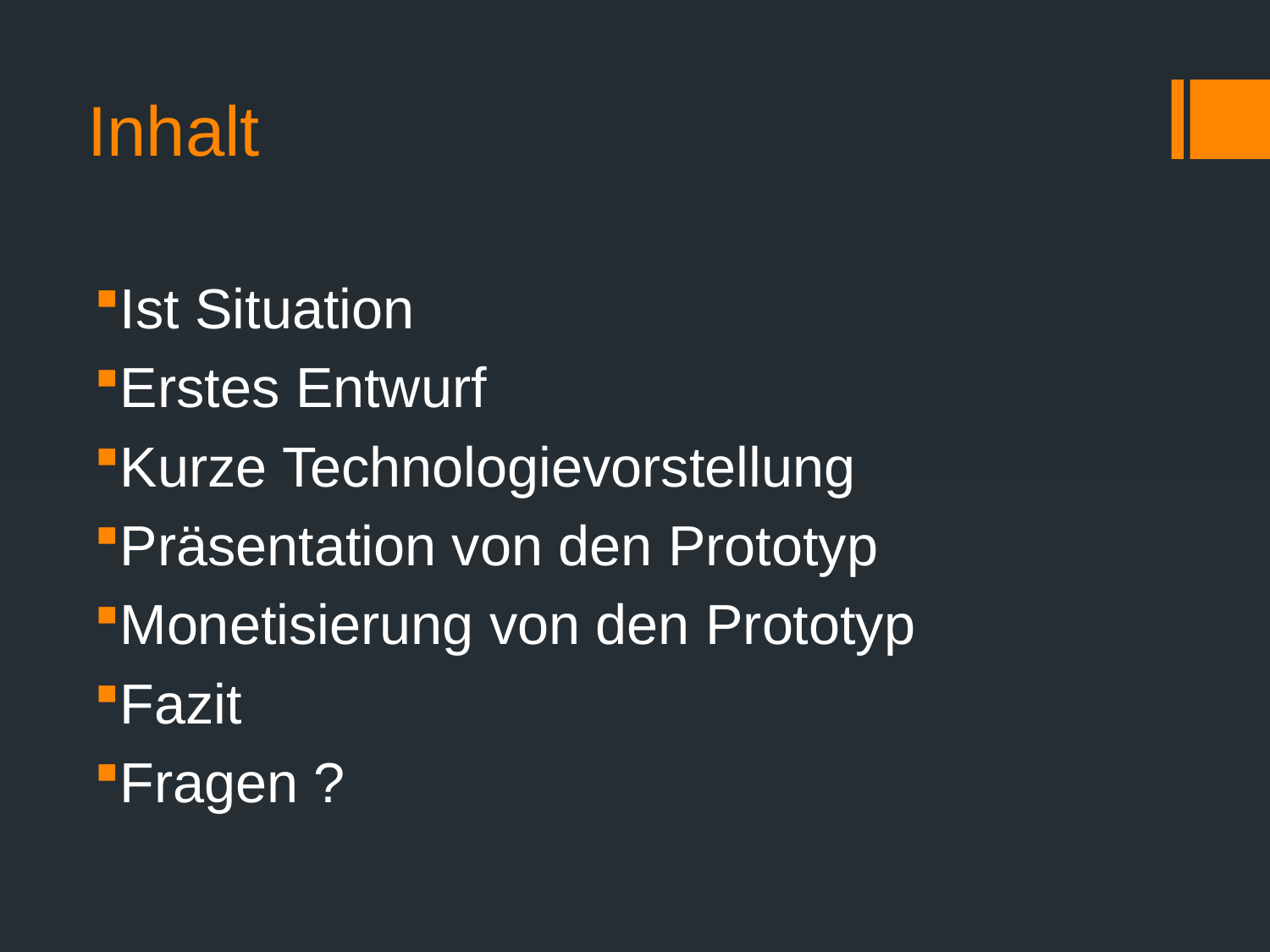

# Inhalt
Ist Situation
Erstes Entwurf
Kurze Technologievorstellung
Präsentation von den Prototyp
Monetisierung von den Prototyp
Fazit
Fragen ?